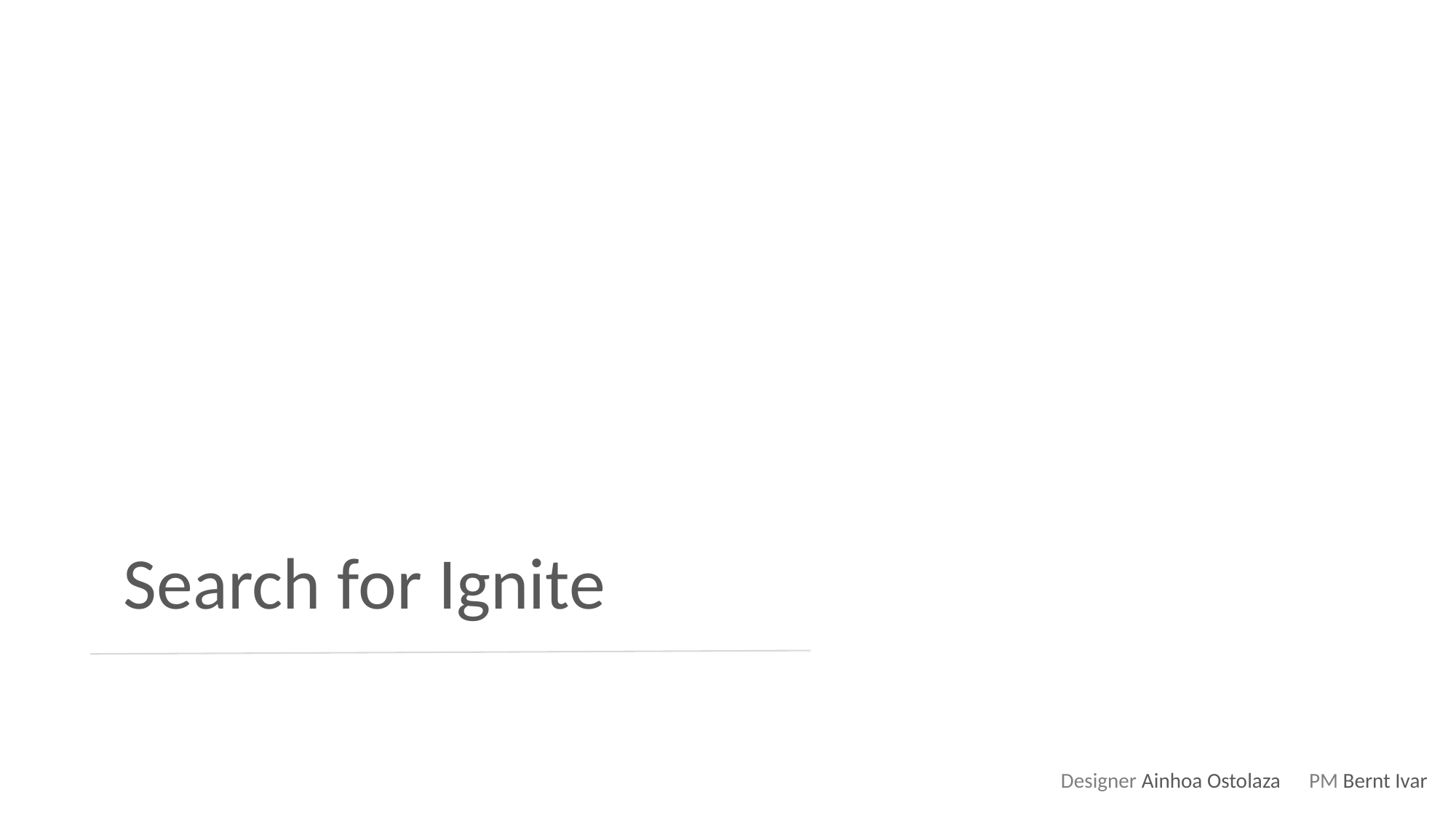

# Search for Ignite
Designer Ainhoa Ostolaza      PM Bernt Ivar